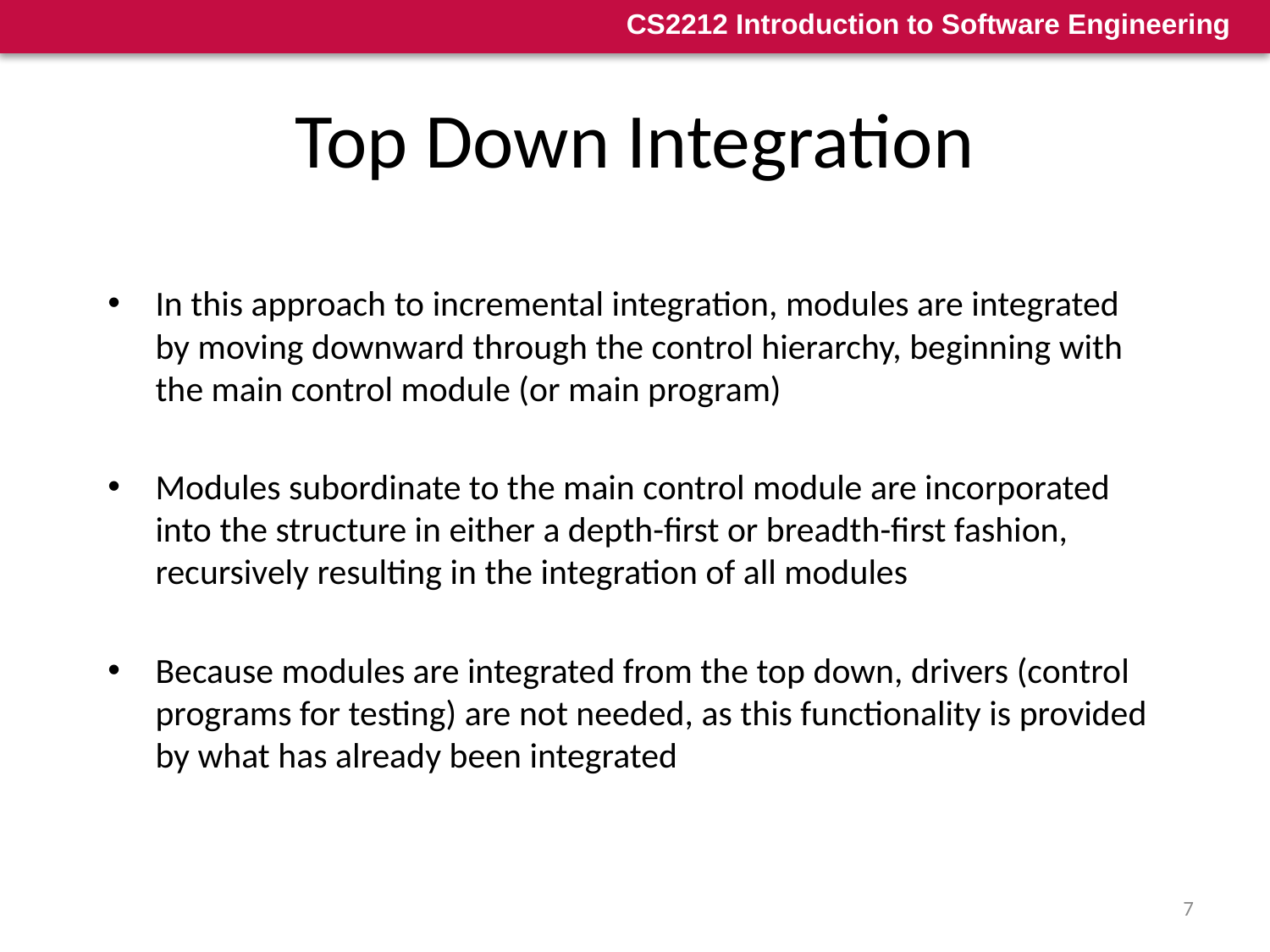

# Top Down Integration
In this approach to incremental integration, modules are integrated by moving downward through the control hierarchy, beginning with the main control module (or main program)

Modules subordinate to the main control module are incorporated into the structure in either a depth-first or breadth-first fashion, recursively resulting in the integration of all modules

Because modules are integrated from the top down, drivers (control programs for testing) are not needed, as this functionality is provided by what has already been integrated
7